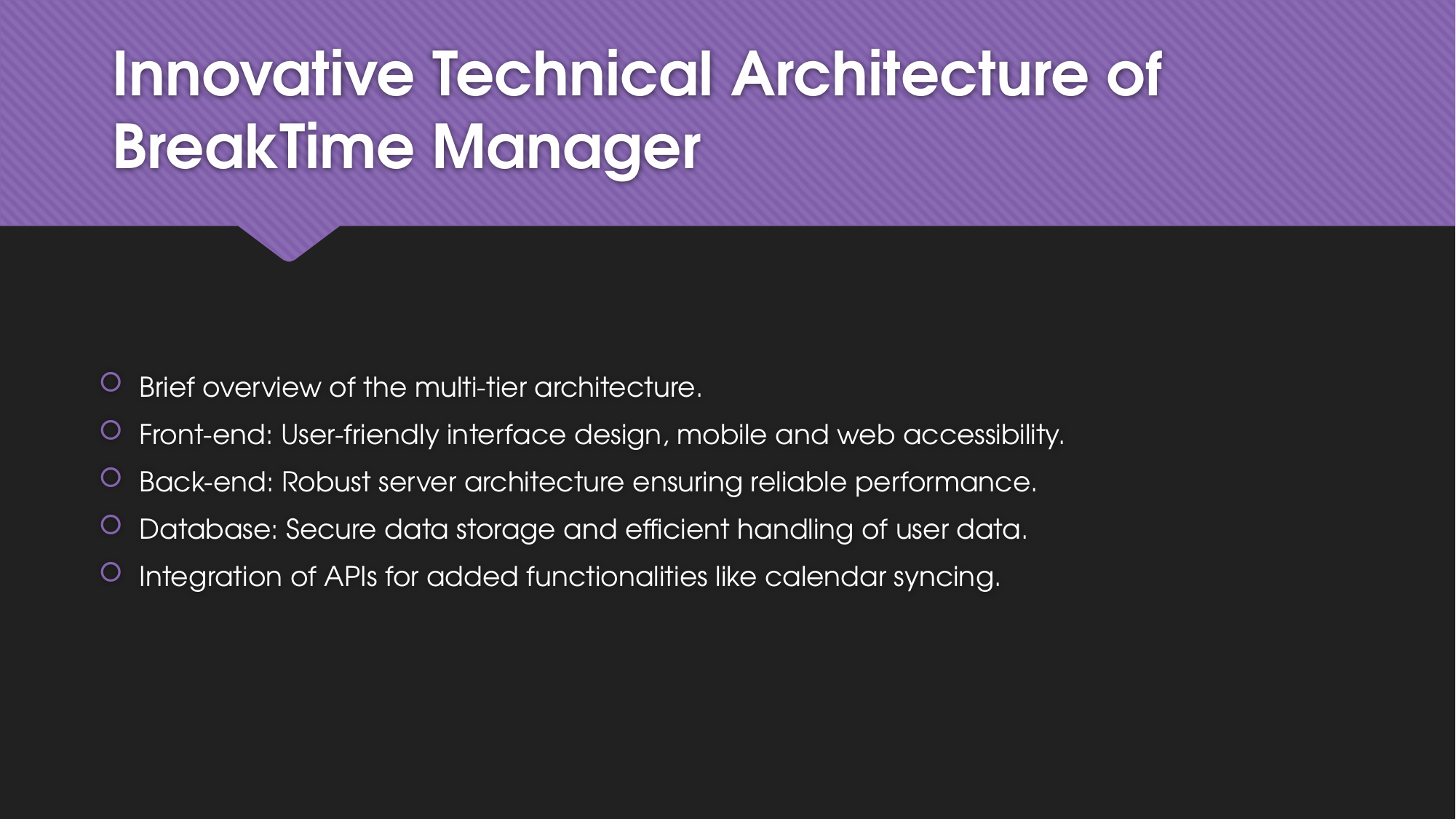

# Innovative Technical Architecture of BreakTime Manager
Brief overview of the multi-tier architecture.
Front-end: User-friendly interface design, mobile and web accessibility.
Back-end: Robust server architecture ensuring reliable performance.
Database: Secure data storage and efficient handling of user data.
Integration of APIs for added functionalities like calendar syncing.